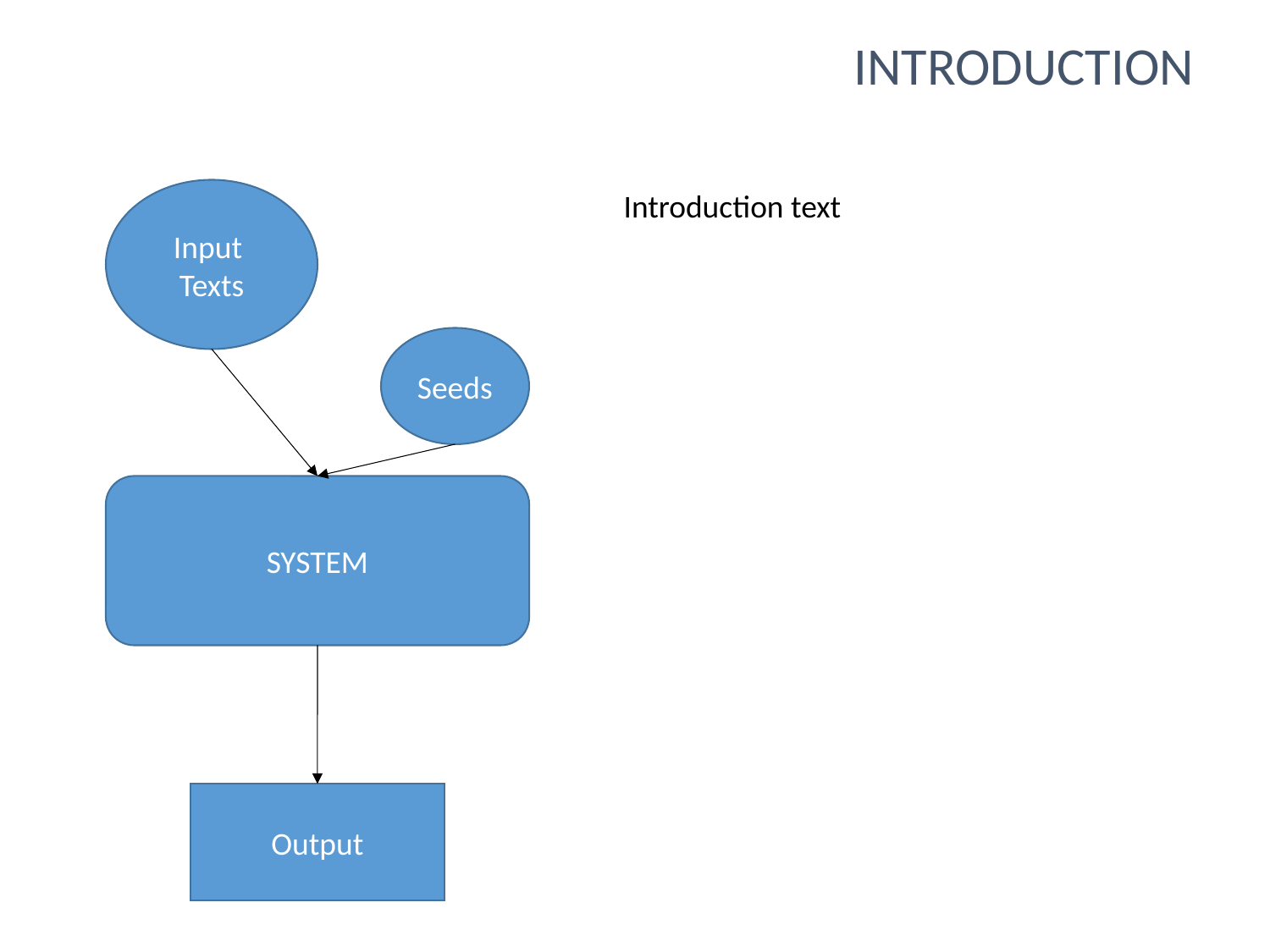

Introduction

Input
Texts
Introduction text
Seeds
SYSTEM
Output